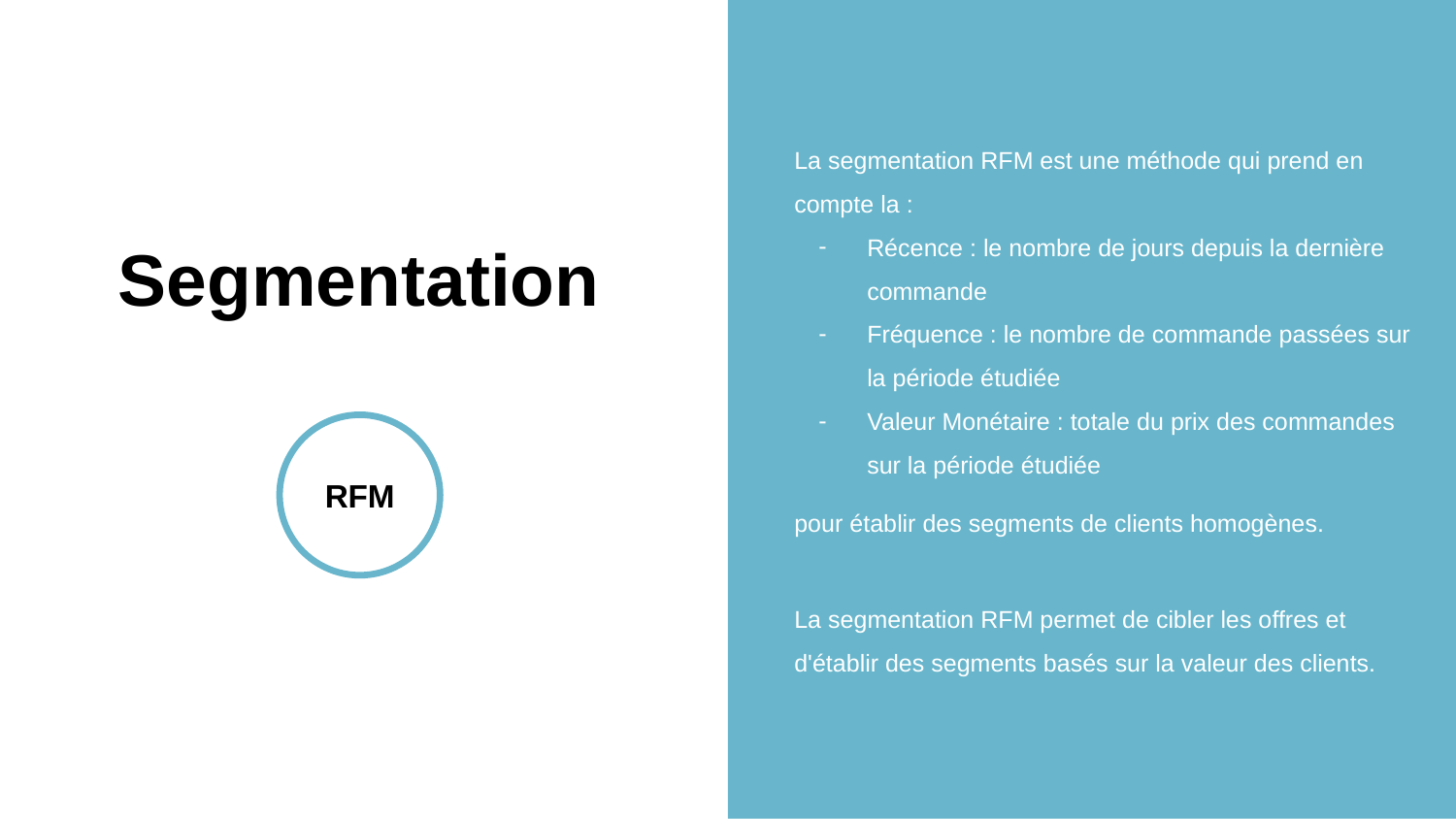

La segmentation RFM est une méthode qui prend en compte la :
Récence : le nombre de jours depuis la dernière commande
Fréquence : le nombre de commande passées sur la période étudiée
Valeur Monétaire : totale du prix des commandes sur la période étudiée
pour établir des segments de clients homogènes.
Segmentation

RFM
La segmentation RFM permet de cibler les offres et d'établir des segments basés sur la valeur des clients.